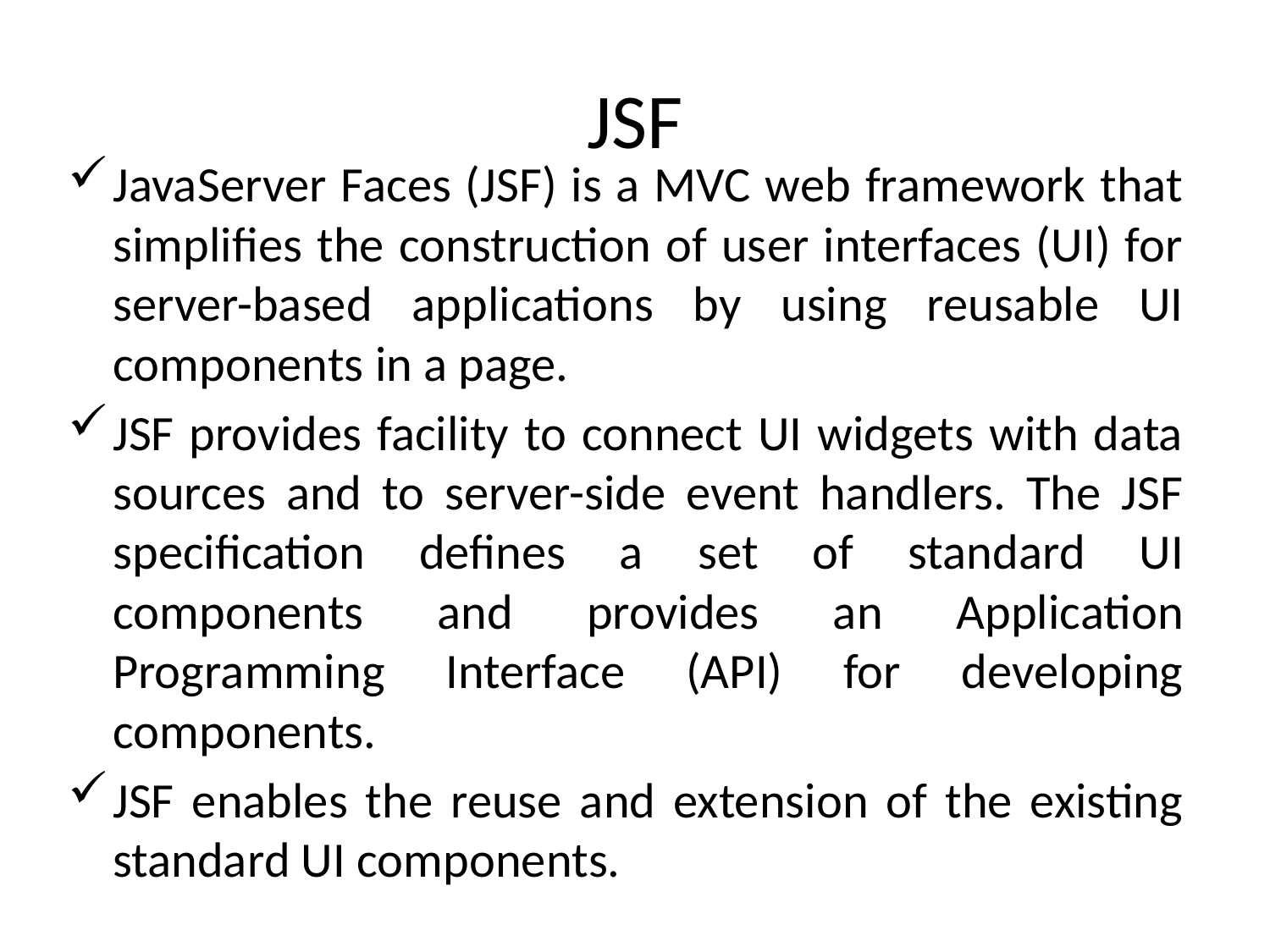

# JSF
JavaServer Faces (JSF) is a MVC web framework that simplifies the construction of user interfaces (UI) for server-based applications by using reusable UI components in a page.
JSF provides facility to connect UI widgets with data sources and to server-side event handlers. The JSF specification defines a set of standard UI components and provides an Application Programming Interface (API) for developing components.
JSF enables the reuse and extension of the existing standard UI components.